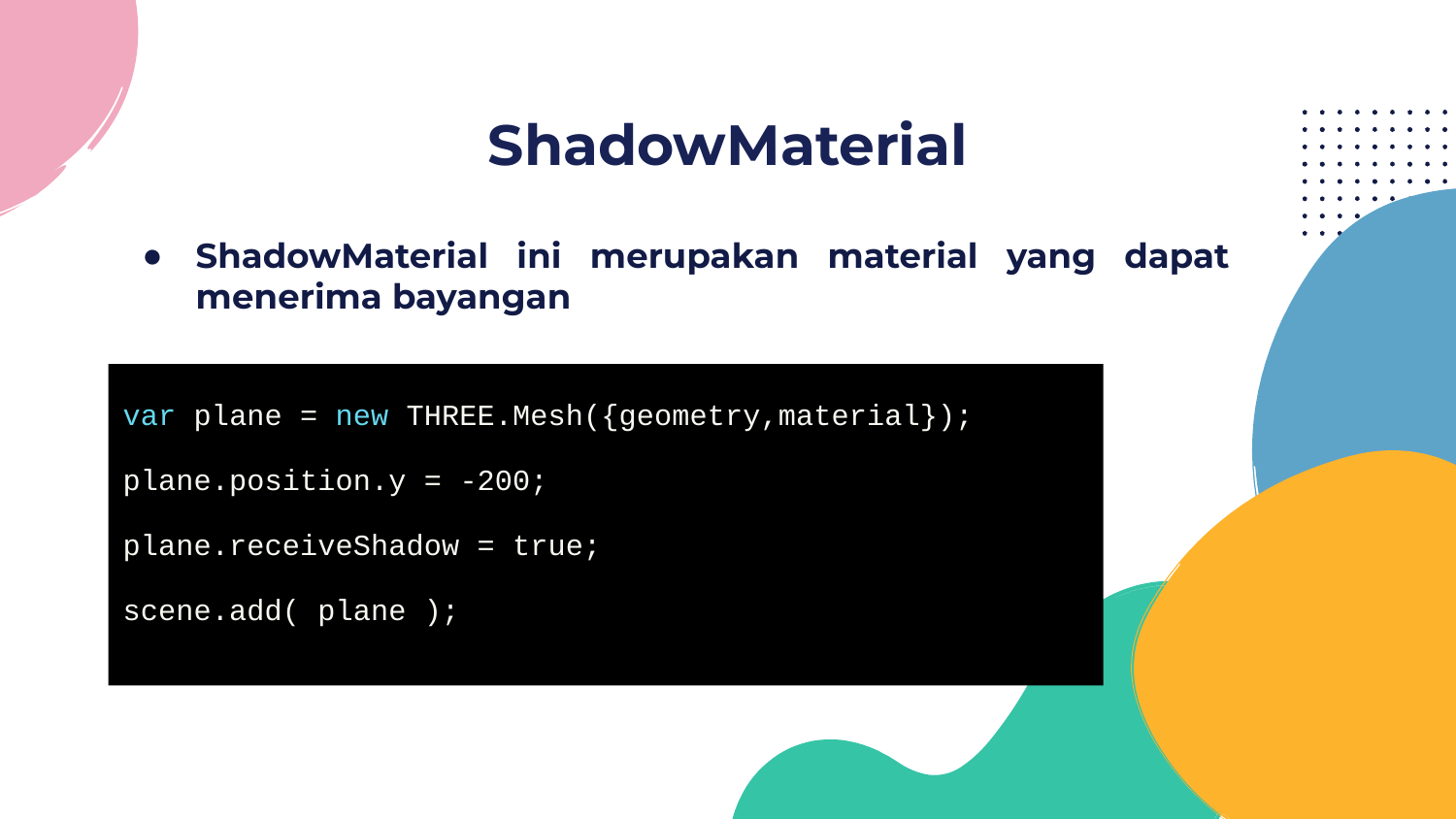

# ShadowMaterial
ShadowMaterial ini merupakan material yang dapat menerima bayangan

var plane = new THREE.Mesh({geometry,material});
plane.position.y = -200;
plane.receiveShadow = true;
scene.add( plane );